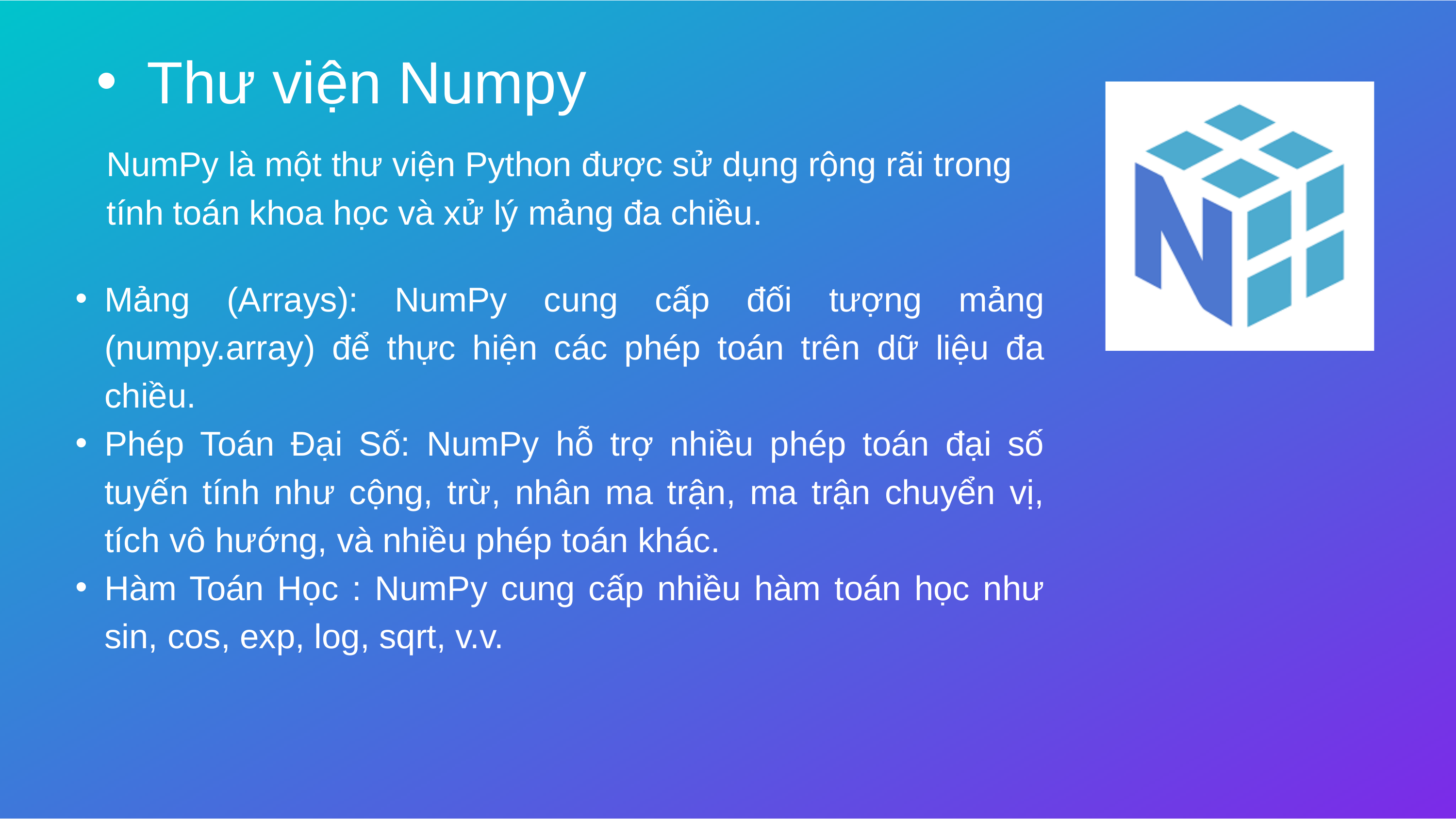

Thư viện Numpy

NumPy là một thư viện Python được sử dụng rộng rãi trong tính toán khoa học và xử lý mảng đa chiều.
Mảng (Arrays): NumPy cung cấp đối tượng mảng (numpy.array) để thực hiện các phép toán trên dữ liệu đa chiều.
Phép Toán Đại Số: NumPy hỗ trợ nhiều phép toán đại số tuyến tính như cộng, trừ, nhân ma trận, ma trận chuyển vị, tích vô hướng, và nhiều phép toán khác.
Hàm Toán Học : NumPy cung cấp nhiều hàm toán học như sin, cos, exp, log, sqrt, v.v.